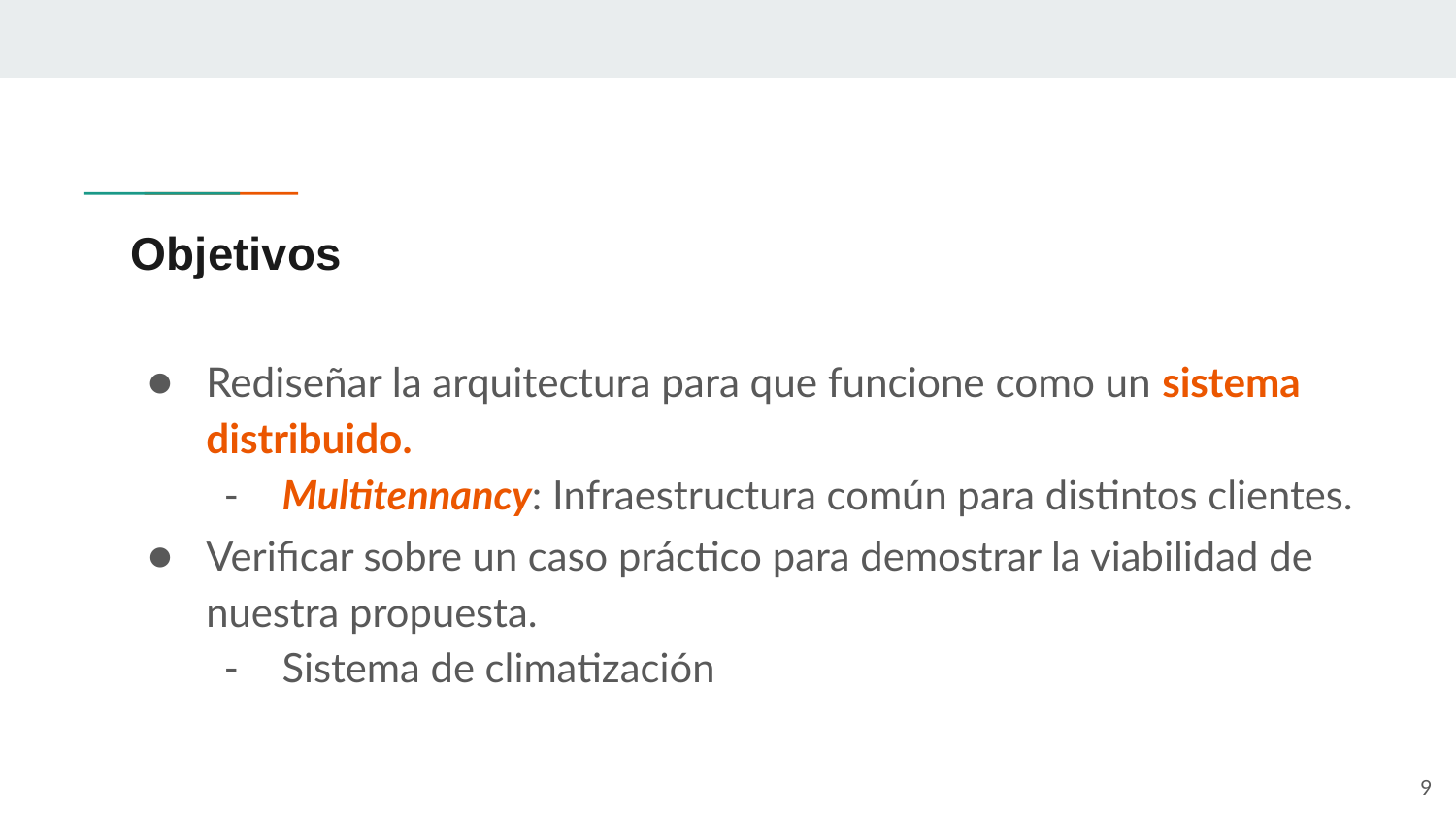

# Objetivos
Rediseñar la arquitectura para que funcione como un sistema distribuido.
Multitennancy: Infraestructura común para distintos clientes.
Verificar sobre un caso práctico para demostrar la viabilidad de nuestra propuesta.
Sistema de climatización

9